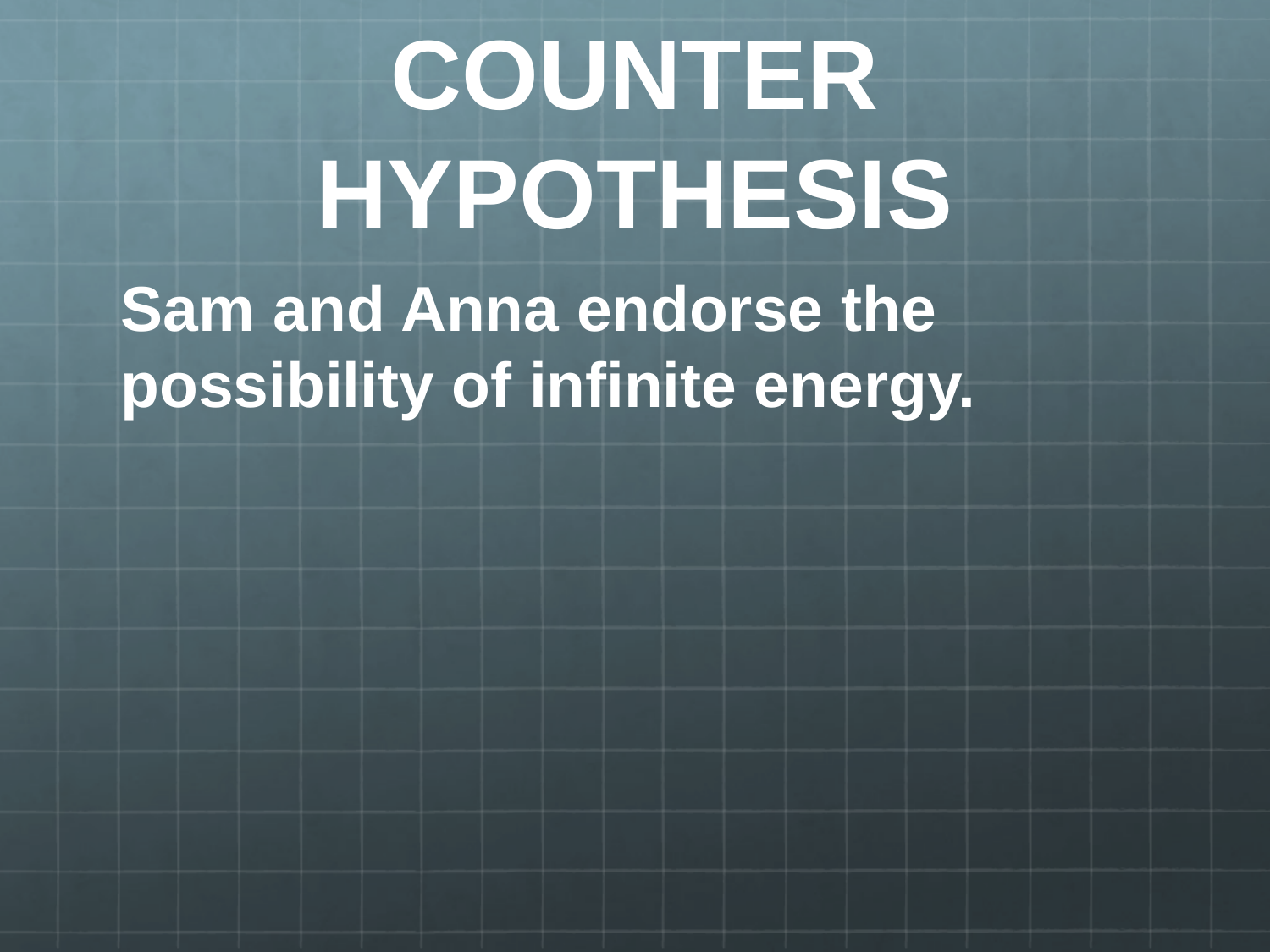

# COUNTER HYPOTHESIS
Sam and Anna endorse the possibility of infinite energy.